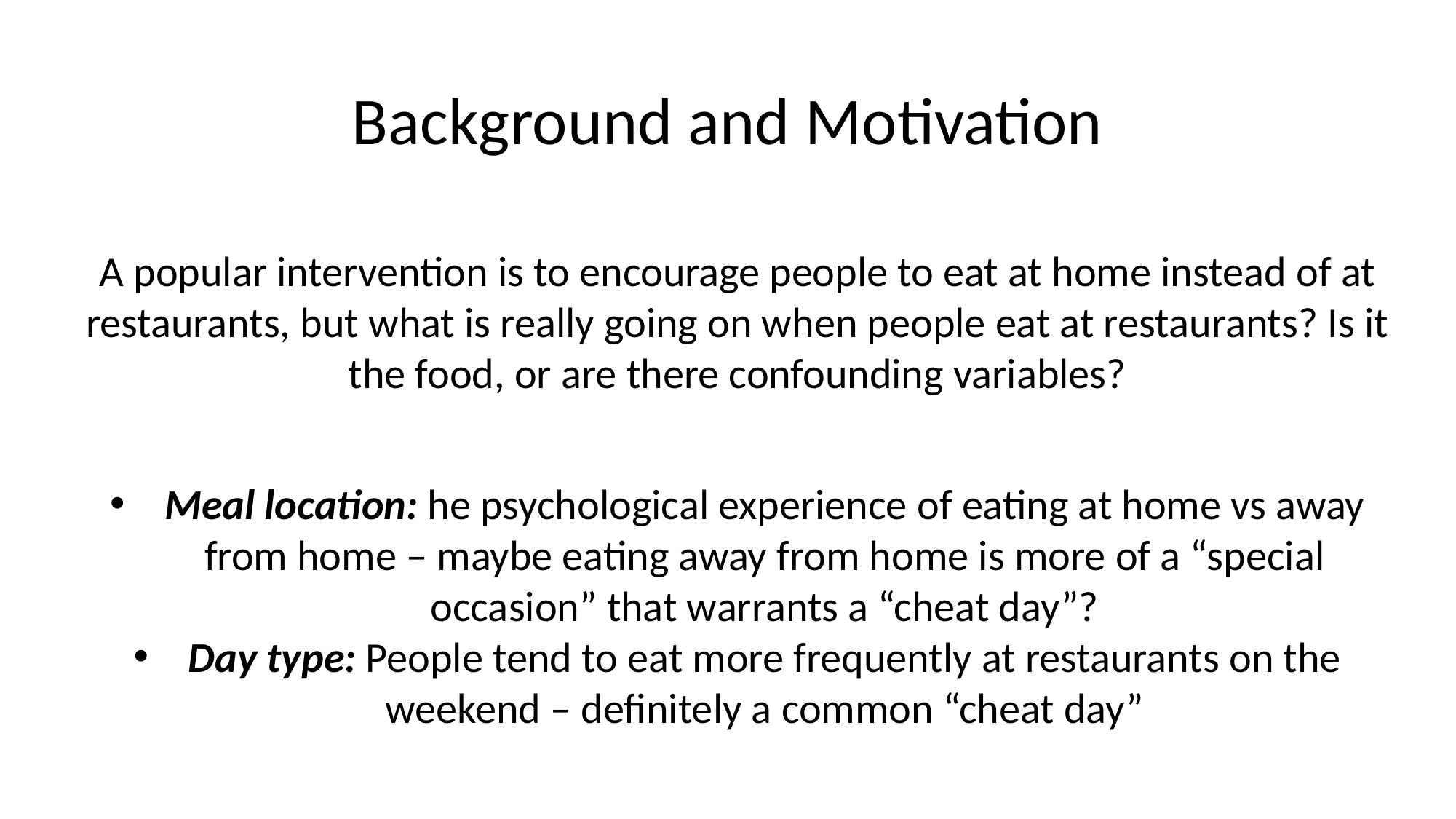

# Background and Motivation
A popular intervention is to encourage people to eat at home instead of at restaurants, but what is really going on when people eat at restaurants? Is it the food, or are there confounding variables?
Meal location: he psychological experience of eating at home vs away from home – maybe eating away from home is more of a “special occasion” that warrants a “cheat day”?
Day type: People tend to eat more frequently at restaurants on the weekend – definitely a common “cheat day”